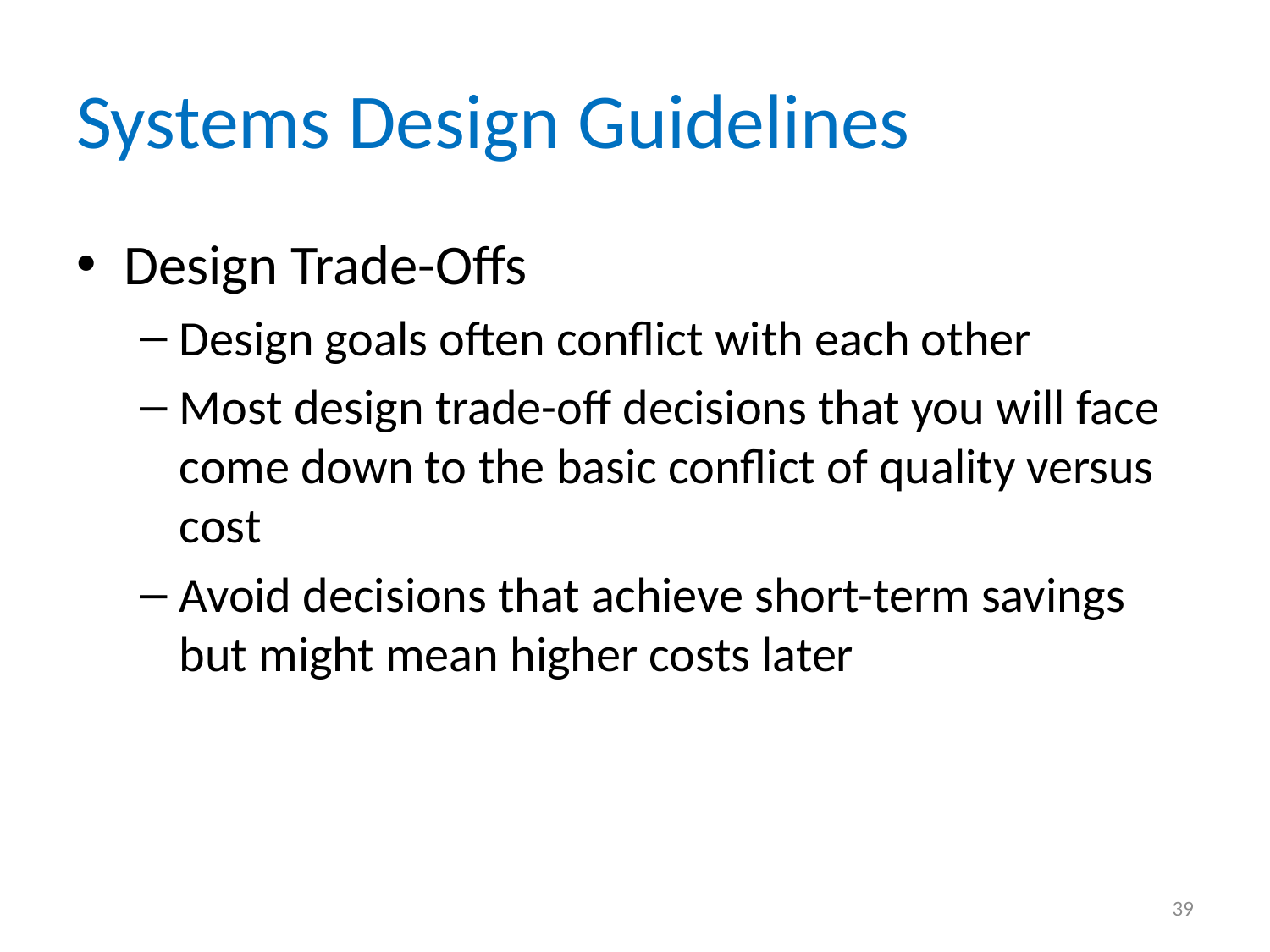

# Systems Design Guidelines
Design Trade-Offs
Design goals often conflict with each other
Most design trade-off decisions that you will face come down to the basic conflict of quality versus cost
Avoid decisions that achieve short-term savings but might mean higher costs later
39